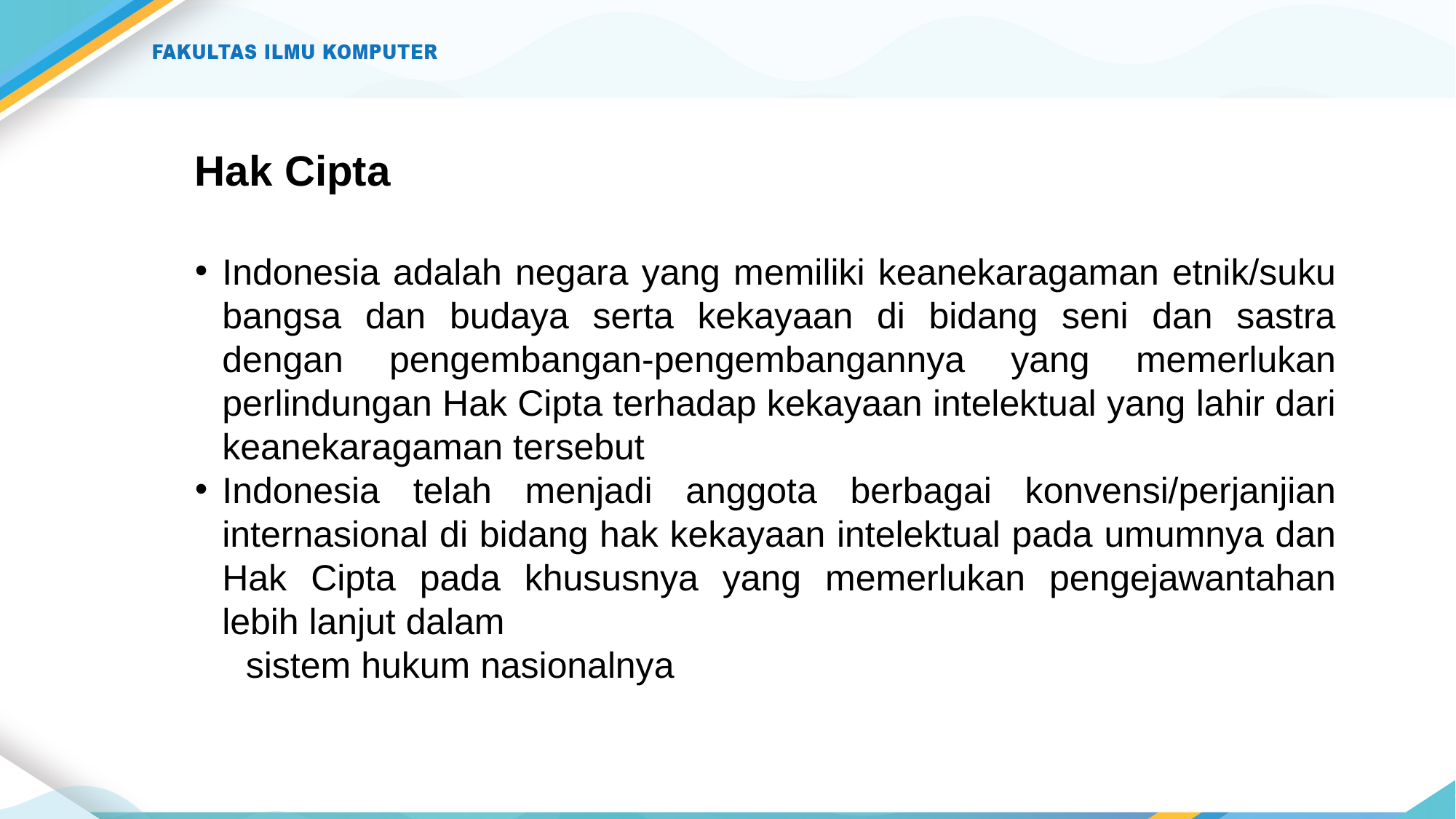

# Hak Cipta
Indonesia adalah negara yang memiliki keanekaragaman etnik/suku bangsa dan budaya serta kekayaan di bidang seni dan sastra dengan pengembangan-pengembangannya yang memerlukan perlindungan Hak Cipta terhadap kekayaan intelektual yang lahir dari keanekaragaman tersebut
Indonesia telah menjadi anggota berbagai konvensi/perjanjian internasional di bidang hak kekayaan intelektual pada umumnya dan Hak Cipta pada khususnya yang memerlukan pengejawantahan lebih lanjut dalam
     sistem hukum nasionalnya